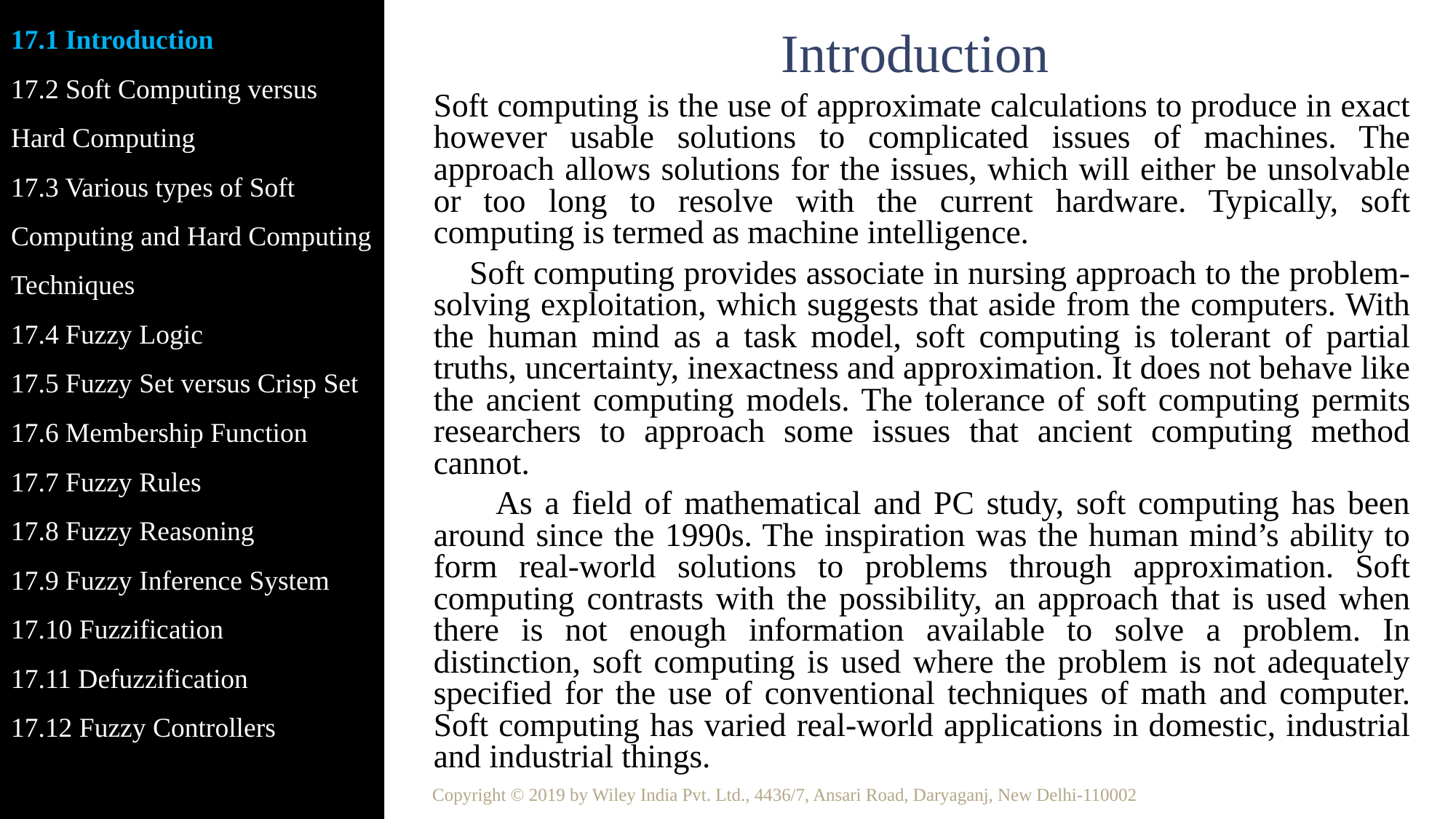

17.1 Introduction
17.2 Soft Computing versus Hard Computing
17.3 Various types of Soft Computing and Hard Computing Techniques
17.4 Fuzzy Logic
17.5 Fuzzy Set versus Crisp Set
17.6 Membership Function
17.7 Fuzzy Rules
17.8 Fuzzy Reasoning
17.9 Fuzzy Inference System
17.10 Fuzzification
17.11 Defuzzification
17.12 Fuzzy Controllers

Introduction
Soft computing is the use of approximate calculations to produce in exact however usable solutions to complicated issues of machines. The approach allows solutions for the issues, which will either be unsolvable or too long to resolve with the current hardware. Typically, soft computing is termed as machine intelligence.
    Soft computing provides associate in nursing approach to the problem-solving exploitation, which suggests that aside from the computers. With the human mind as a task model, soft computing is tolerant of partial truths, uncertainty, inexactness and approximation. It does not behave like the ancient computing models. The tolerance of soft computing permits researchers to approach some issues that ancient computing method cannot.
     As a field of mathematical and PC study, soft computing has been around since the 1990s. The inspiration was the human mind’s ability to form real-world solutions to problems through approximation. Soft computing contrasts with the possibility, an approach that is used when there is not enough information available to solve a problem. In distinction, soft computing is used where the problem is not adequately specified for the use of conventional techniques of math and computer. Soft computing has varied real-world applications in domestic, industrial and industrial things.

Copyright © 2019 by Wiley India Pvt. Ltd., 4436/7, Ansari Road, Daryaganj, New Delhi-110002